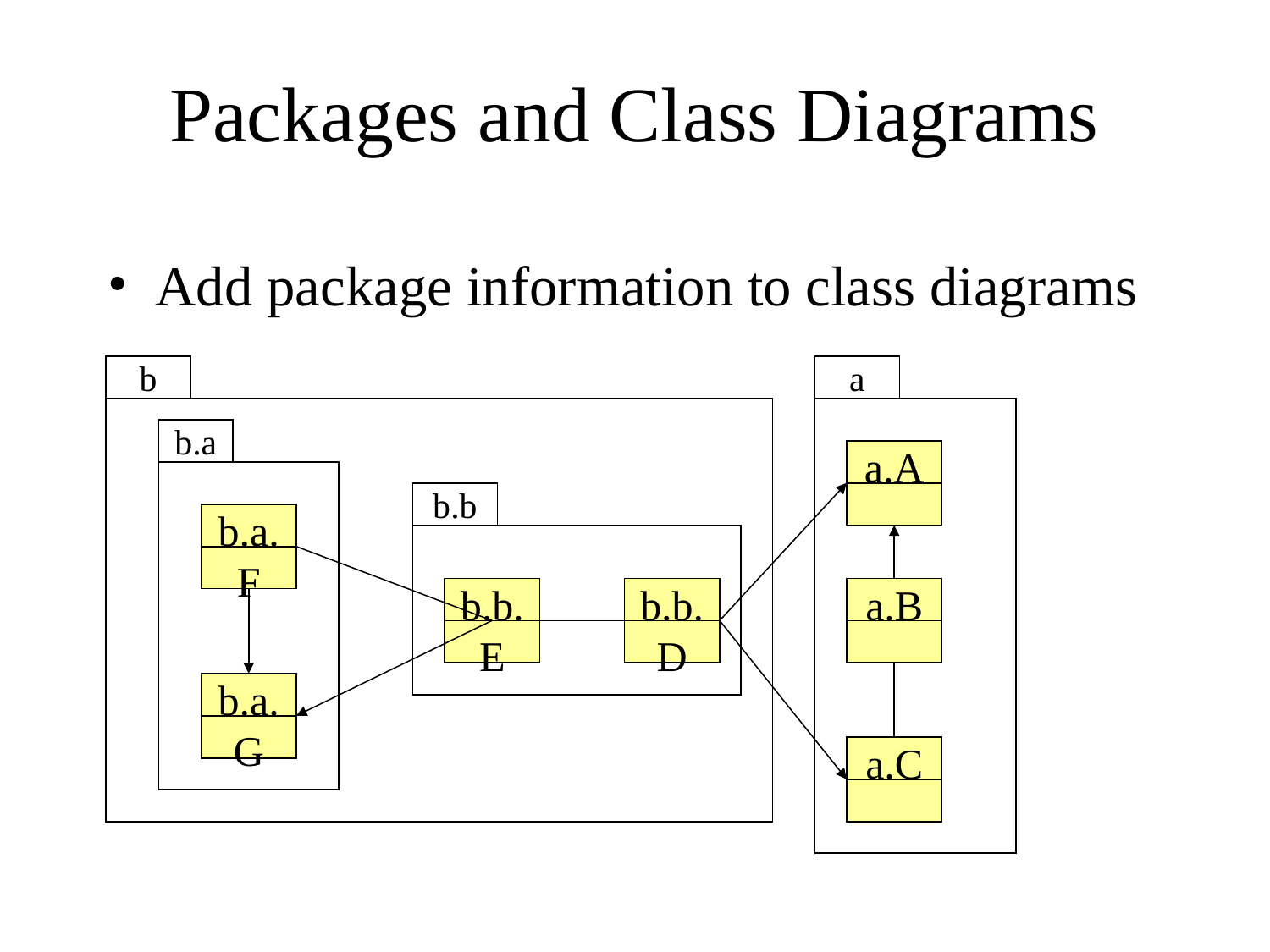

# Packages and Class Diagrams
Add package information to class diagrams
b
a

b.a
a.A
b.a.F
b.b.E
b.b.D
a.B
b.a.G
a.C

b.b